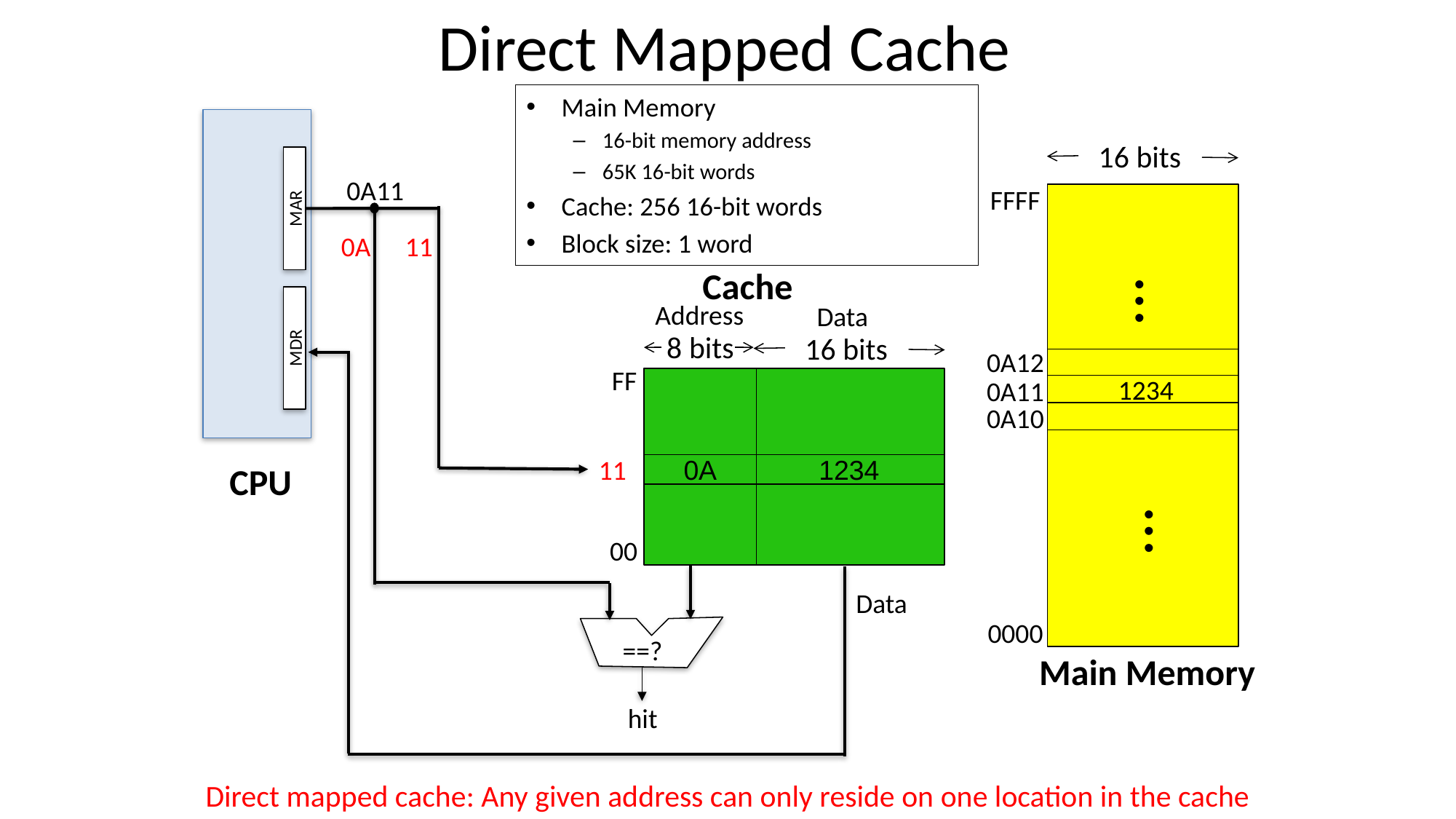

# Direct Mapped Cache
Main Memory
16-bit memory address
65K 16-bit words
Cache: 256 16-bit words
Block size: 1 word

MAR
MDR
CPU
16 bits
FFFF

…
0A12
1234
0A11
0A10
…
0000
Main Memory
0A11

Data

==?
hit
0A
11
Cache
Address
Data
8 bits
16 bits
FF

0A
1234
00
11
Direct mapped cache: Any given address can only reside on one location in the cache